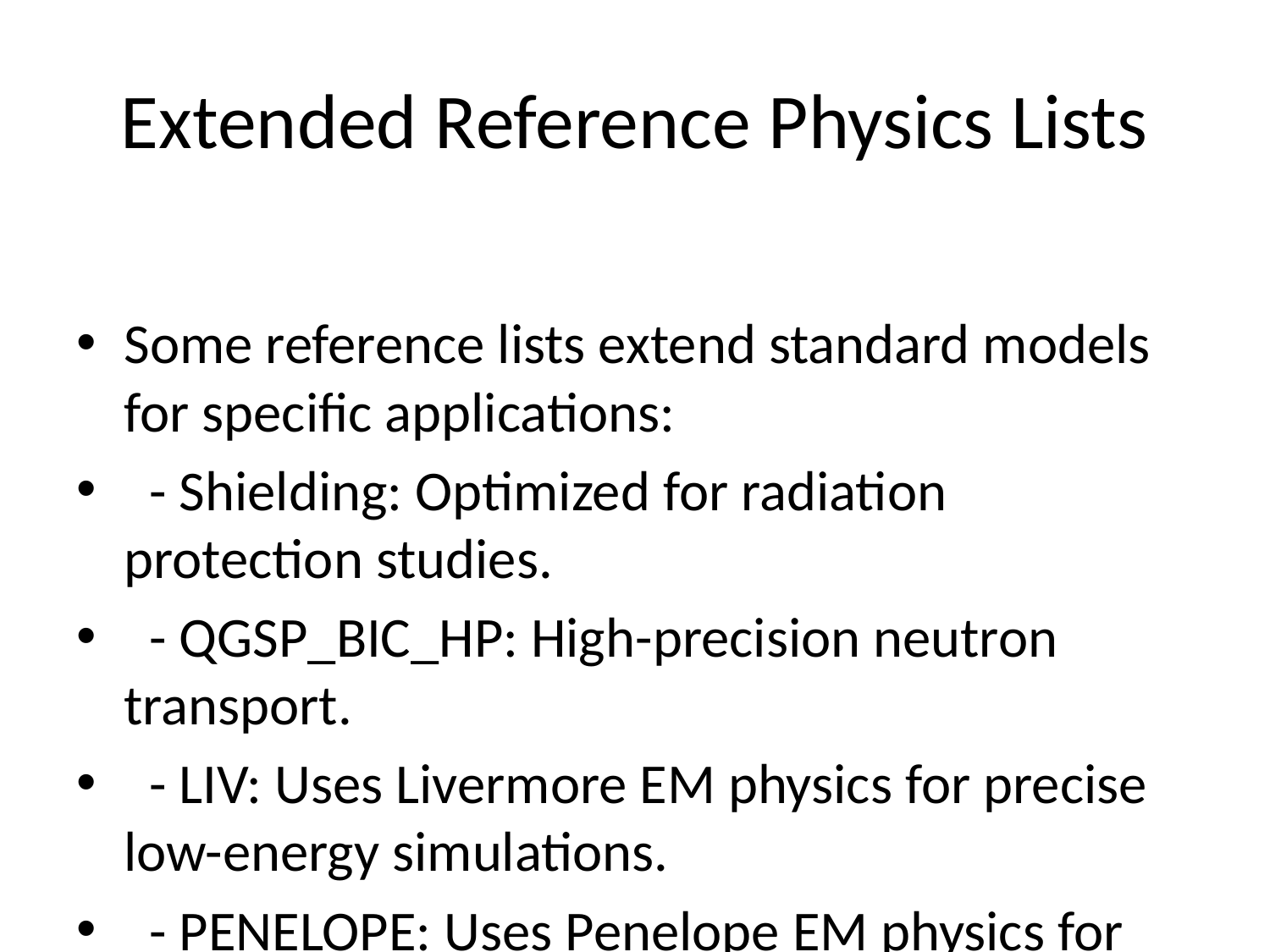

# Extended Reference Physics Lists

Some reference lists extend standard models for specific applications:
  - Shielding: Optimized for radiation protection studies.
  - QGSP_BIC_HP: High-precision neutron transport.
  - LIV: Uses Livermore EM physics for precise low-energy simulations.
  - PENELOPE: Uses Penelope EM physics for very low-energy interactions.